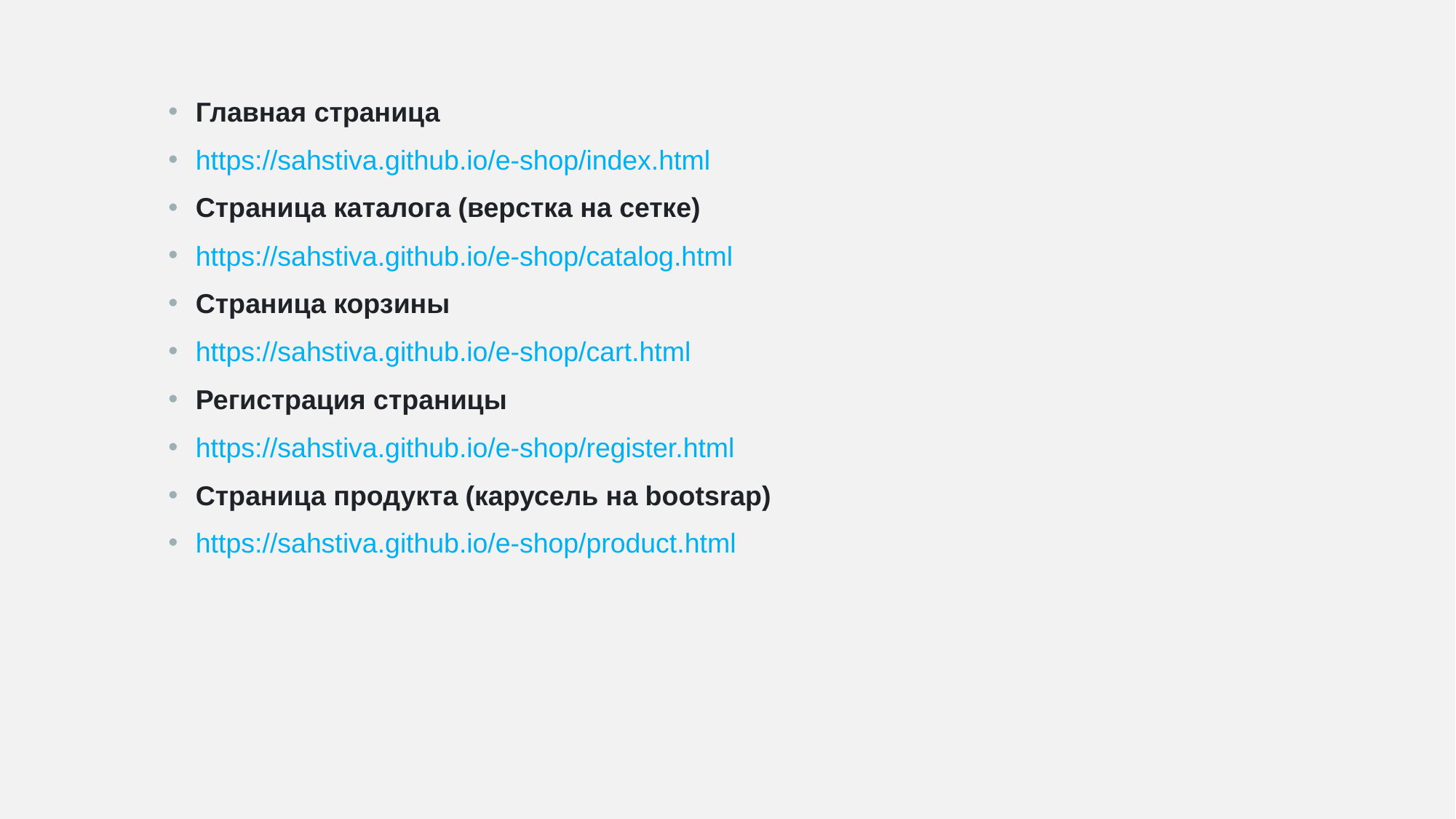

Главная страница
https://sahstiva.github.io/e-shop/index.html
Страница каталога (верстка на сетке)
https://sahstiva.github.io/e-shop/catalog.html
Страница корзины
https://sahstiva.github.io/e-shop/cart.html
Регистрация страницы
https://sahstiva.github.io/e-shop/register.html
Страница продукта (карусель на bootsrap)
https://sahstiva.github.io/e-shop/product.html